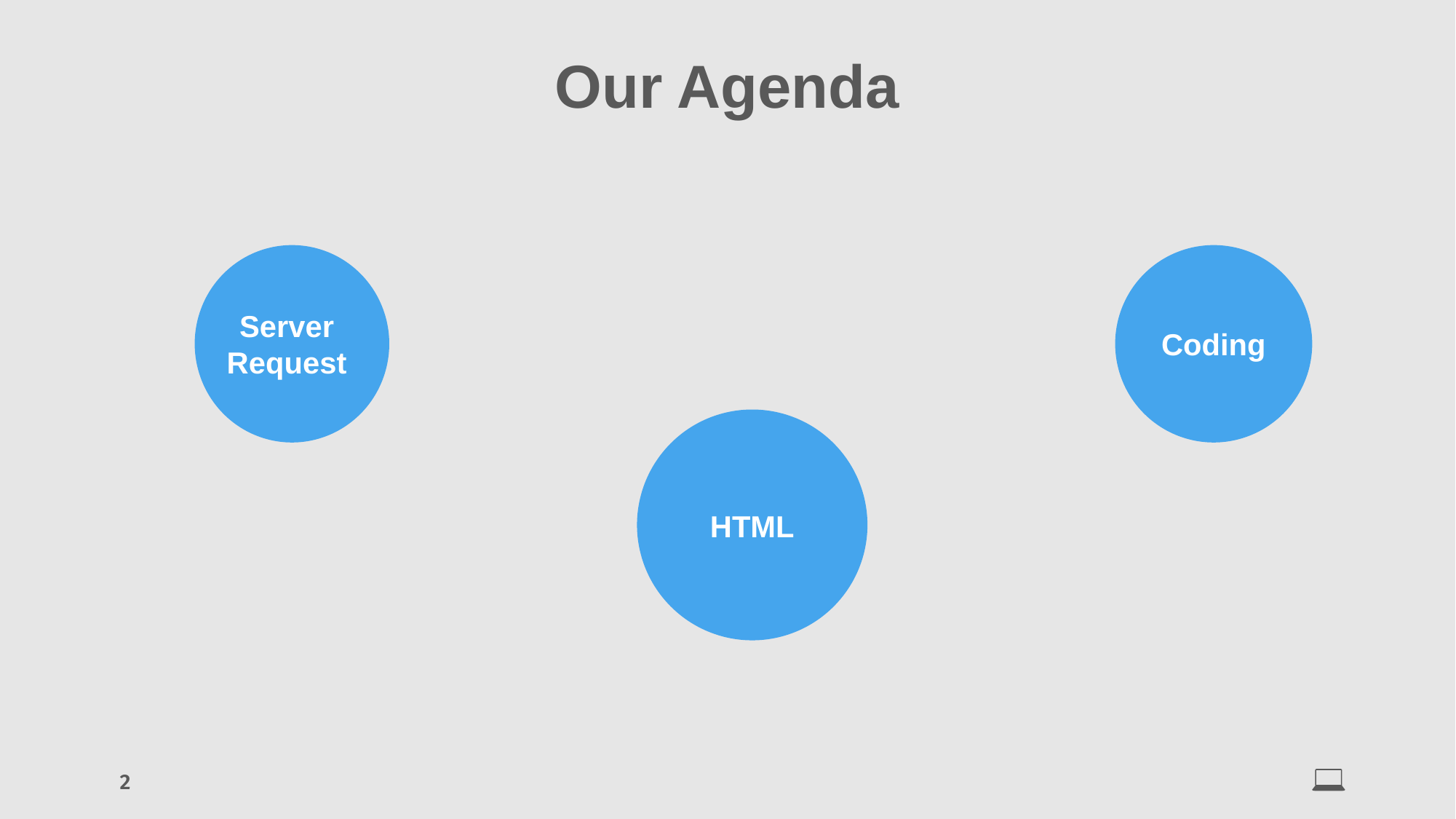

Our Agenda

Server Request

Coding

HTML
2